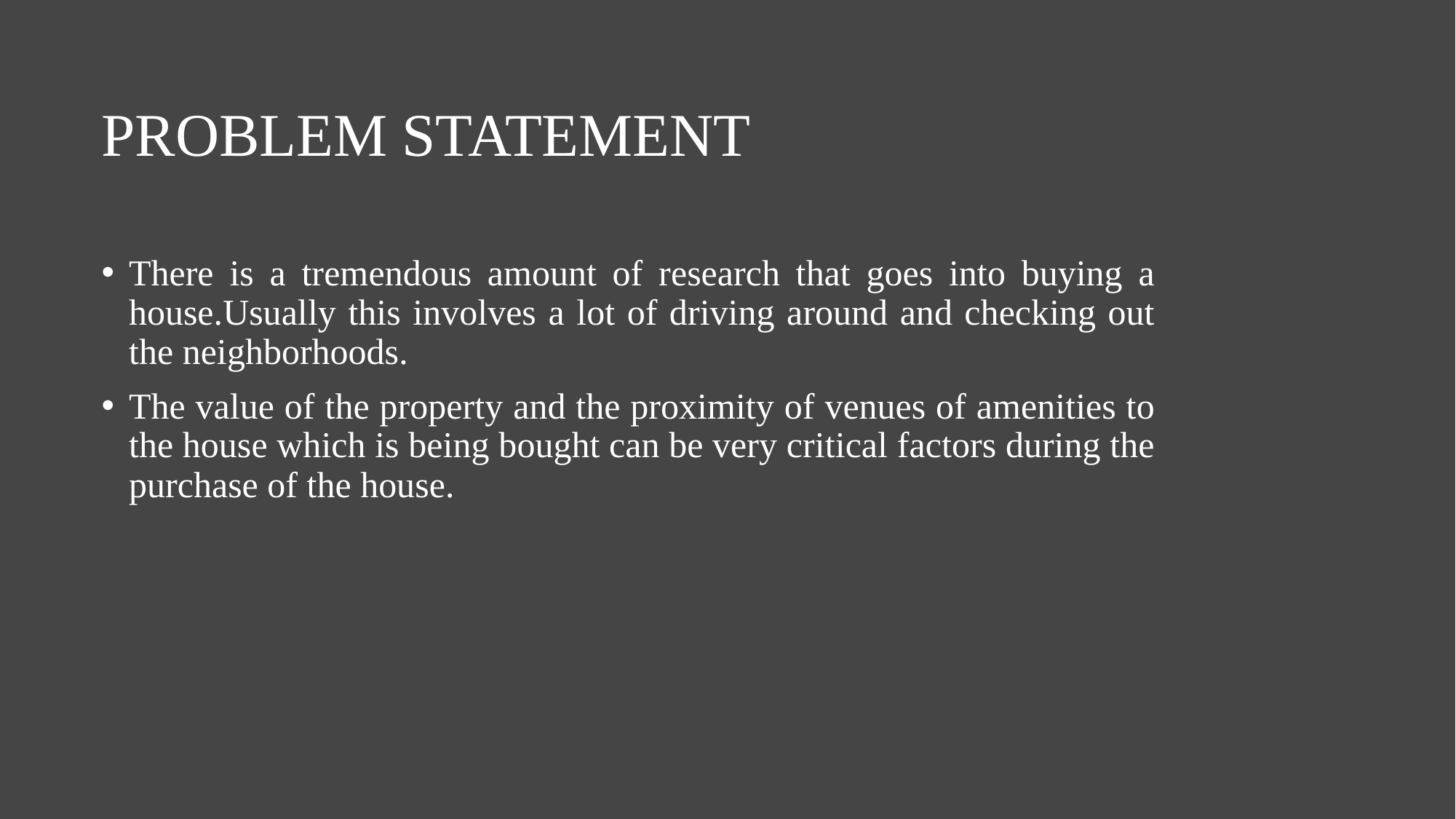

# PROBLEM STATEMENT
There is a tremendous amount of research that goes into buying a house.Usually this involves a lot of driving around and checking out the neighborhoods.
The value of the property and the proximity of venues of amenities to the house which is being bought can be very critical factors during the purchase of the house.